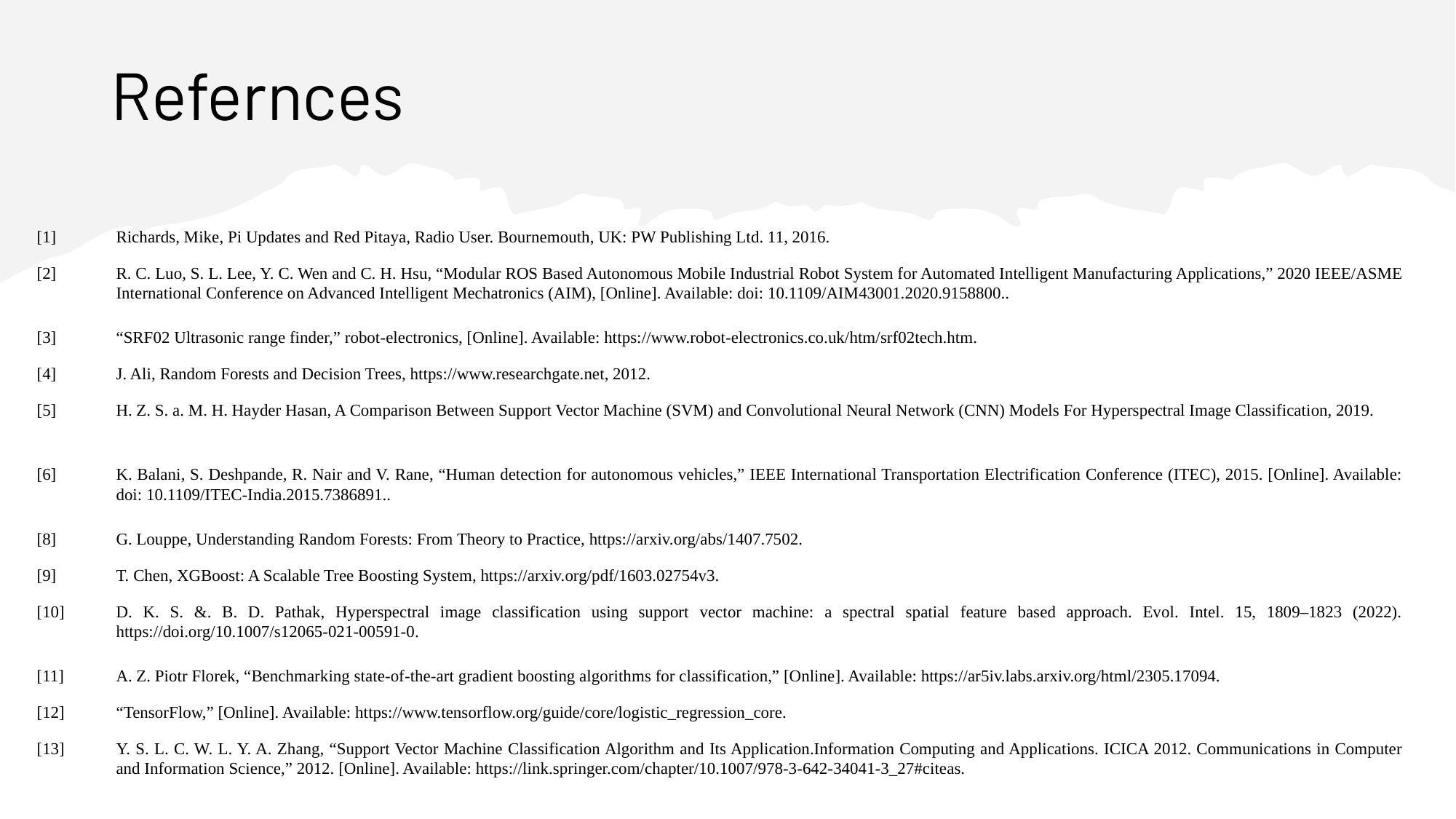

# Refernces
| [1] | Richards, Mike, Pi Updates and Red Pitaya, Radio User. Bournemouth, UK: PW Publishing Ltd. 11, 2016. |
| --- | --- |
| [2] | R. C. Luo, S. L. Lee, Y. C. Wen and C. H. Hsu, “Modular ROS Based Autonomous Mobile Industrial Robot System for Automated Intelligent Manufacturing Applications,” 2020 IEEE/ASME International Conference on Advanced Intelligent Mechatronics (AIM), [Online]. Available: doi: 10.1109/AIM43001.2020.9158800.. |
| [3] | “SRF02 Ultrasonic range finder,” robot-electronics, [Online]. Available: https://www.robot-electronics.co.uk/htm/srf02tech.htm. |
| [4] | J. Ali, Random Forests and Decision Trees, https://www.researchgate.net, 2012. |
| [5] | H. Z. S. a. M. H. Hayder Hasan, A Comparison Between Support Vector Machine (SVM) and Convolutional Neural Network (CNN) Models For Hyperspectral Image Classification, 2019. |
| [6] | K. Balani, S. Deshpande, R. Nair and V. Rane, “Human detection for autonomous vehicles,” IEEE International Transportation Electrification Conference (ITEC), 2015. [Online]. Available: doi: 10.1109/ITEC-India.2015.7386891.. |
| [8] | G. Louppe, Understanding Random Forests: From Theory to Practice, https://arxiv.org/abs/1407.7502. |
| [9] | T. Chen, XGBoost: A Scalable Tree Boosting System, https://arxiv.org/pdf/1603.02754v3. |
| [10] | D. K. S. &. B. D. Pathak, Hyperspectral image classification using support vector machine: a spectral spatial feature based approach. Evol. Intel. 15, 1809–1823 (2022). https://doi.org/10.1007/s12065-021-00591-0. |
| [11] | A. Z. Piotr Florek, “Benchmarking state-of-the-art gradient boosting algorithms for classification,” [Online]. Available: https://ar5iv.labs.arxiv.org/html/2305.17094. |
| [12] | “TensorFlow,” [Online]. Available: https://www.tensorflow.org/guide/core/logistic\_regression\_core. |
| [13] | Y. S. L. C. W. L. Y. A. Zhang, “Support Vector Machine Classification Algorithm and Its Application.Information Computing and Applications. ICICA 2012. Communications in Computer and Information Science,” 2012. [Online]. Available: https://link.springer.com/chapter/10.1007/978-3-642-34041-3\_27#citeas. |